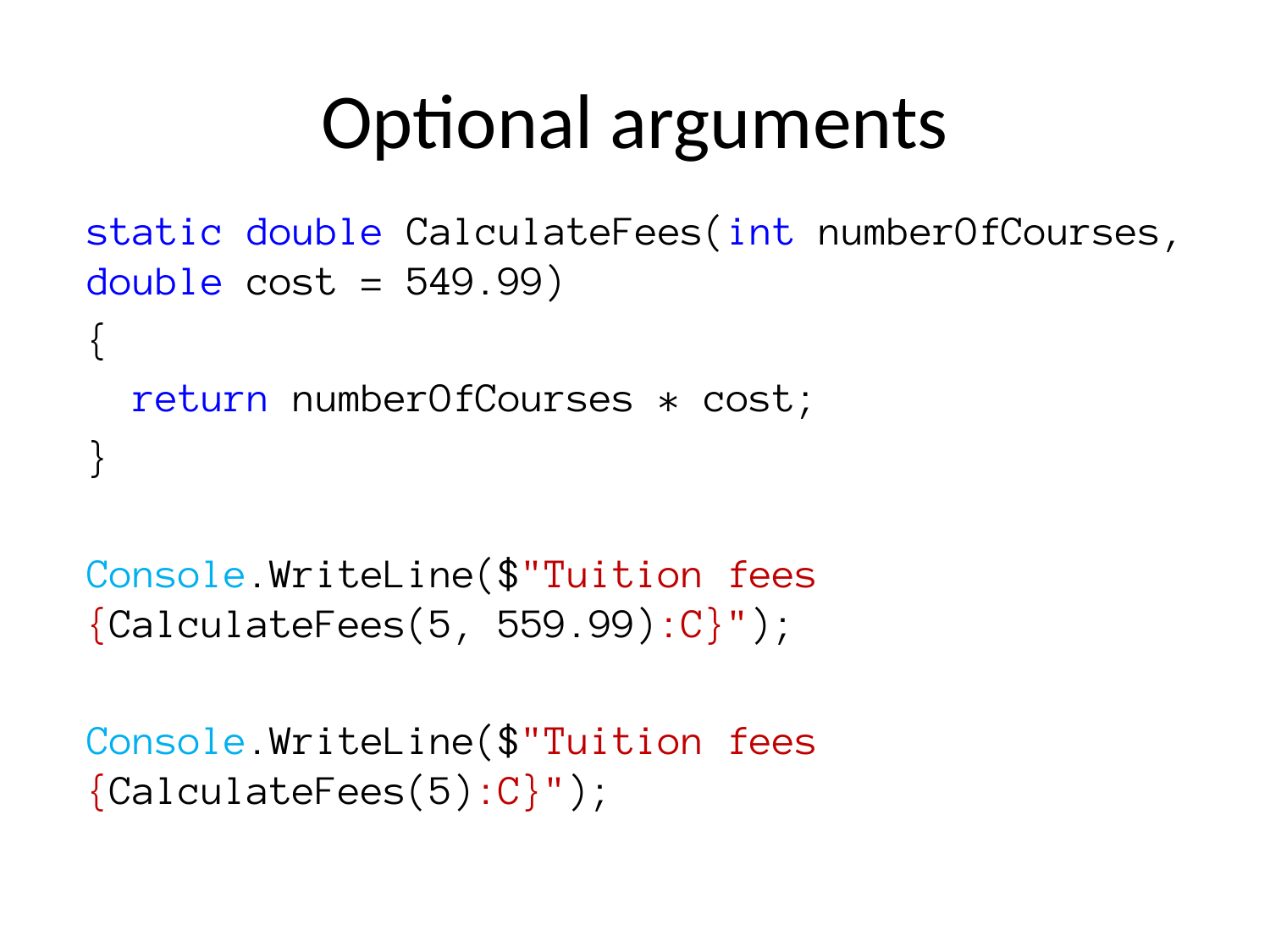

# Optional arguments
static double CalculateFees(int numberOfCourses, double cost = 549.99)
{
  return numberOfCourses * cost;
}

Console.WriteLine($"Tuition fees {CalculateFees(5, 559.99):C}");

Console.WriteLine($"Tuition fees {CalculateFees(5):C}");